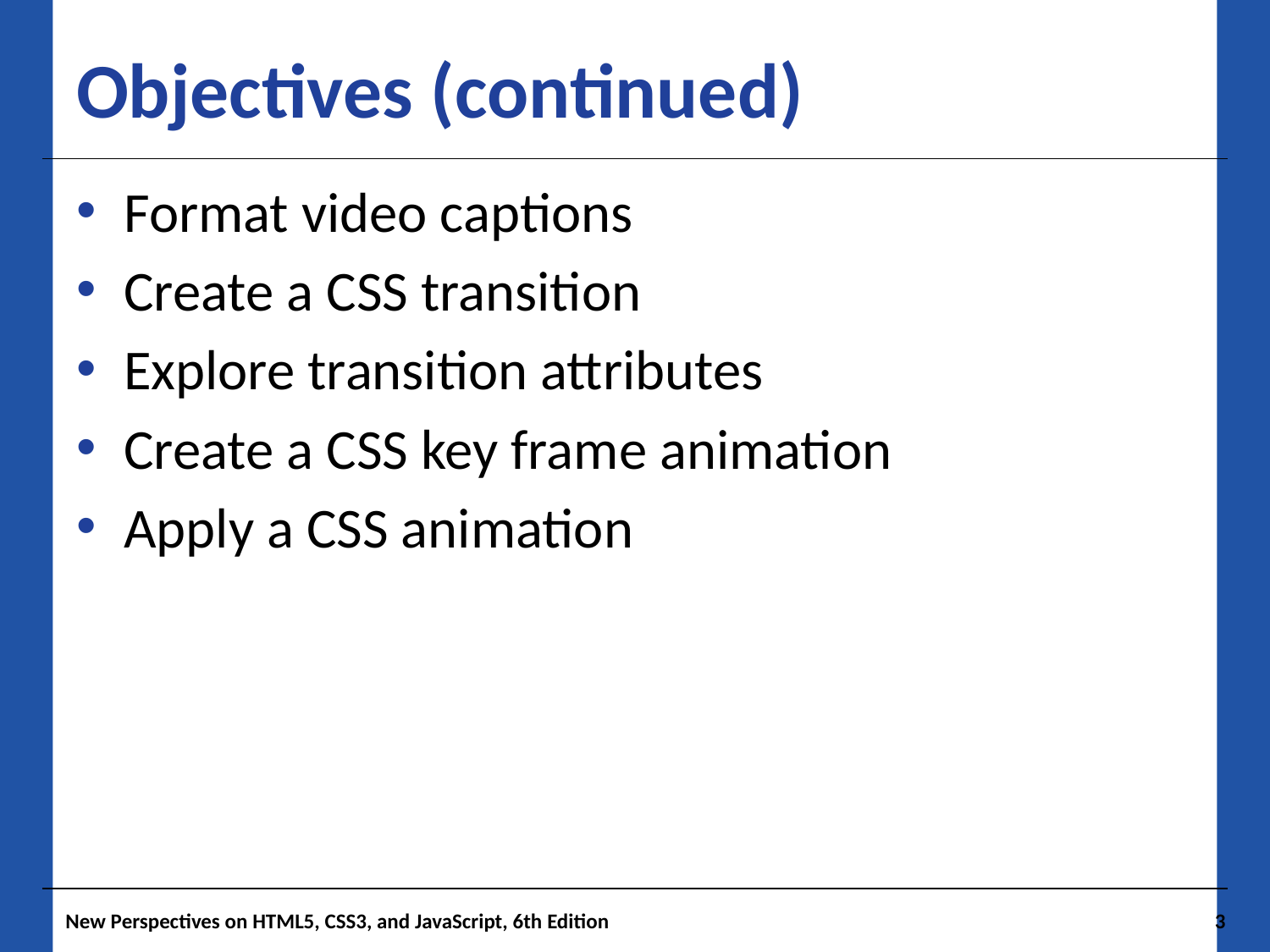

# Objectives (continued)
Format video captions
Create a CSS transition
Explore transition attributes
Create a CSS key frame animation
Apply a CSS animation
New Perspectives on HTML5, CSS3, and JavaScript, 6th Edition
3